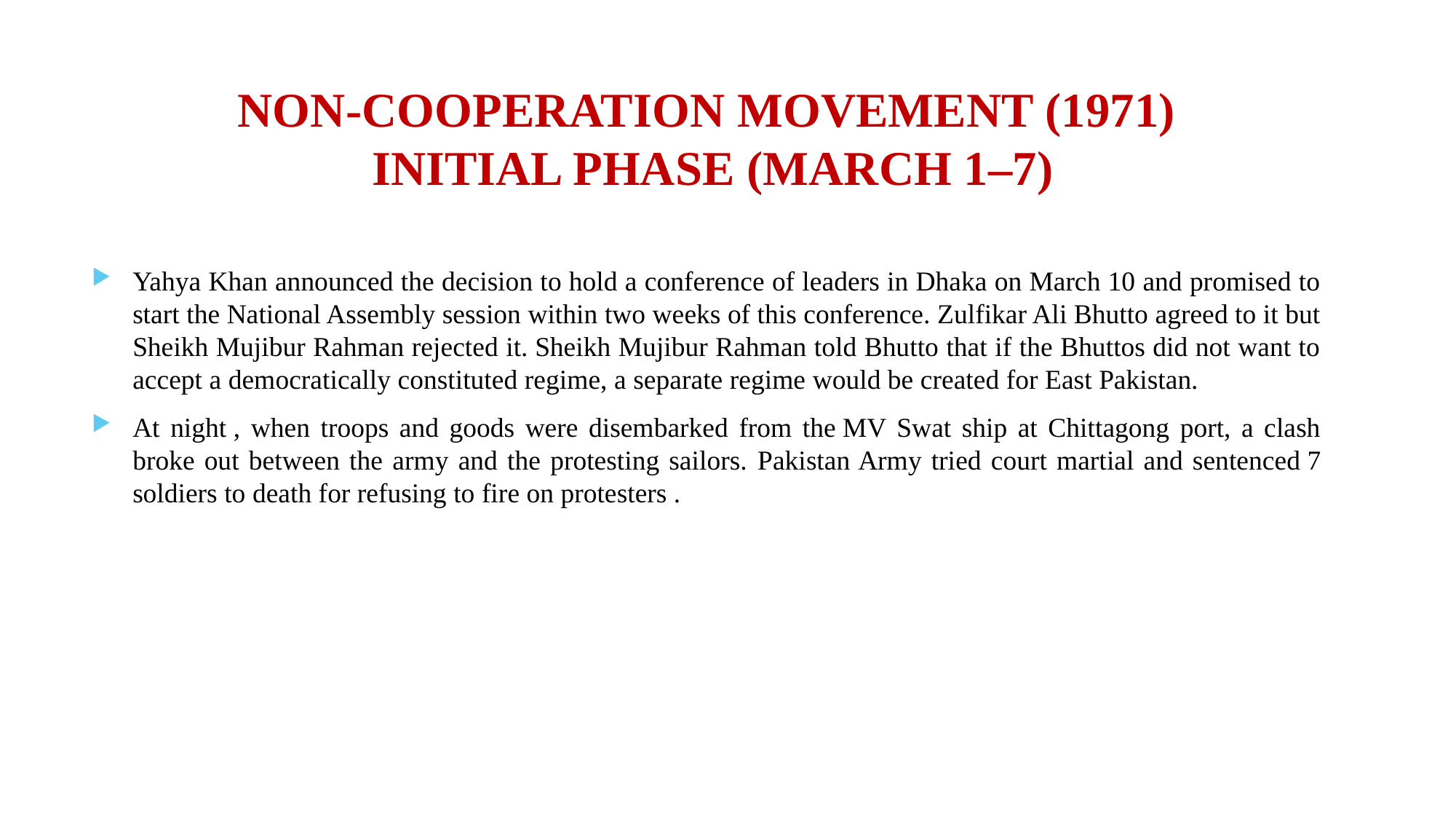

# NON-COOPERATION MOVEMENT (1971) INITIAL PHASE (MARCH 1–7)
Yahya Khan announced the decision to hold a conference of leaders in Dhaka on March 10 and promised to start the National Assembly session within two weeks of this conference. Zulfikar Ali Bhutto agreed to it but Sheikh Mujibur Rahman rejected it. Sheikh Mujibur Rahman told Bhutto that if the Bhuttos did not want to accept a democratically constituted regime, a separate regime would be created for East Pakistan.
At night , when troops and goods were disembarked from the MV Swat ship at Chittagong port, a clash broke out between the army and the protesting sailors. Pakistan Army tried court martial and sentenced 7 soldiers to death for refusing to fire on protesters .